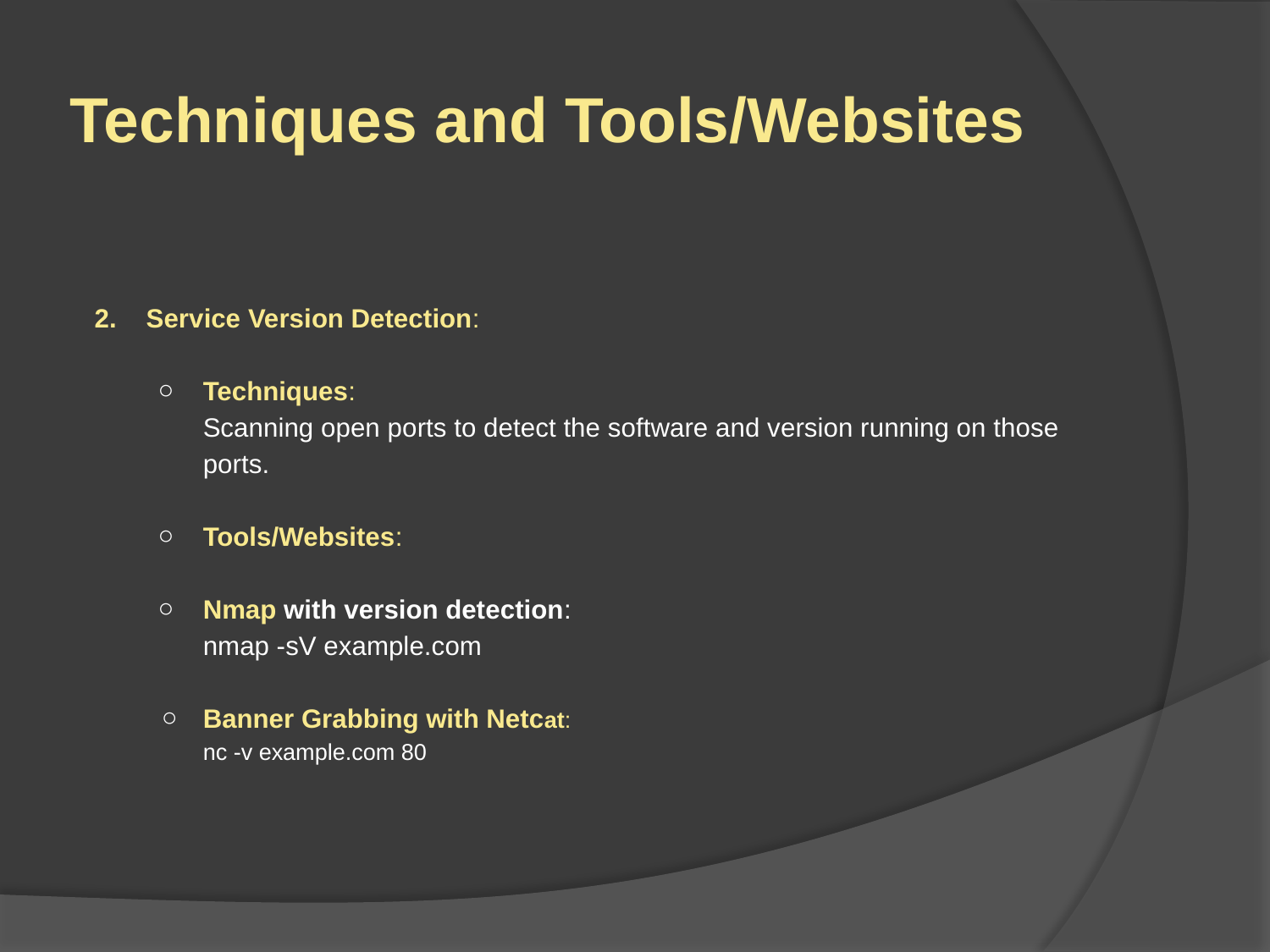

# Techniques and Tools/Websites

2.    Service Version Detection:
Techniques:
Scanning open ports to detect the software and version running on those ports.
Tools/Websites:
Nmap with version detection:
nmap -sV example.com
Banner Grabbing with Netcat:
nc -v example.com 80